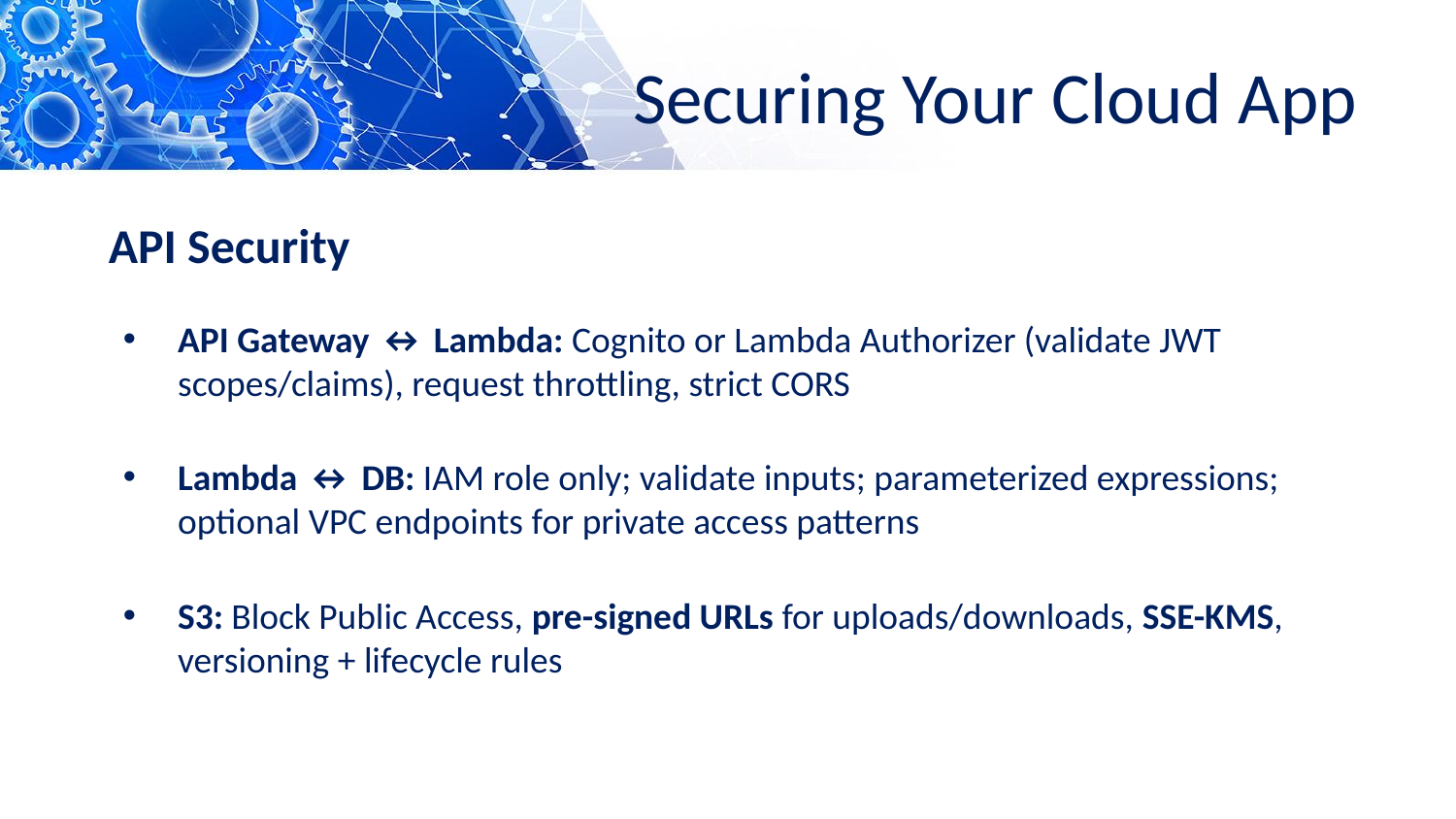

# Securing Your Cloud App
API Security
API Gateway ↔ Lambda: Cognito or Lambda Authorizer (validate JWT scopes/claims), request throttling, strict CORS
Lambda ↔ DB: IAM role only; validate inputs; parameterized expressions; optional VPC endpoints for private access patterns
S3: Block Public Access, pre-signed URLs for uploads/downloads, SSE-KMS, versioning + lifecycle rules